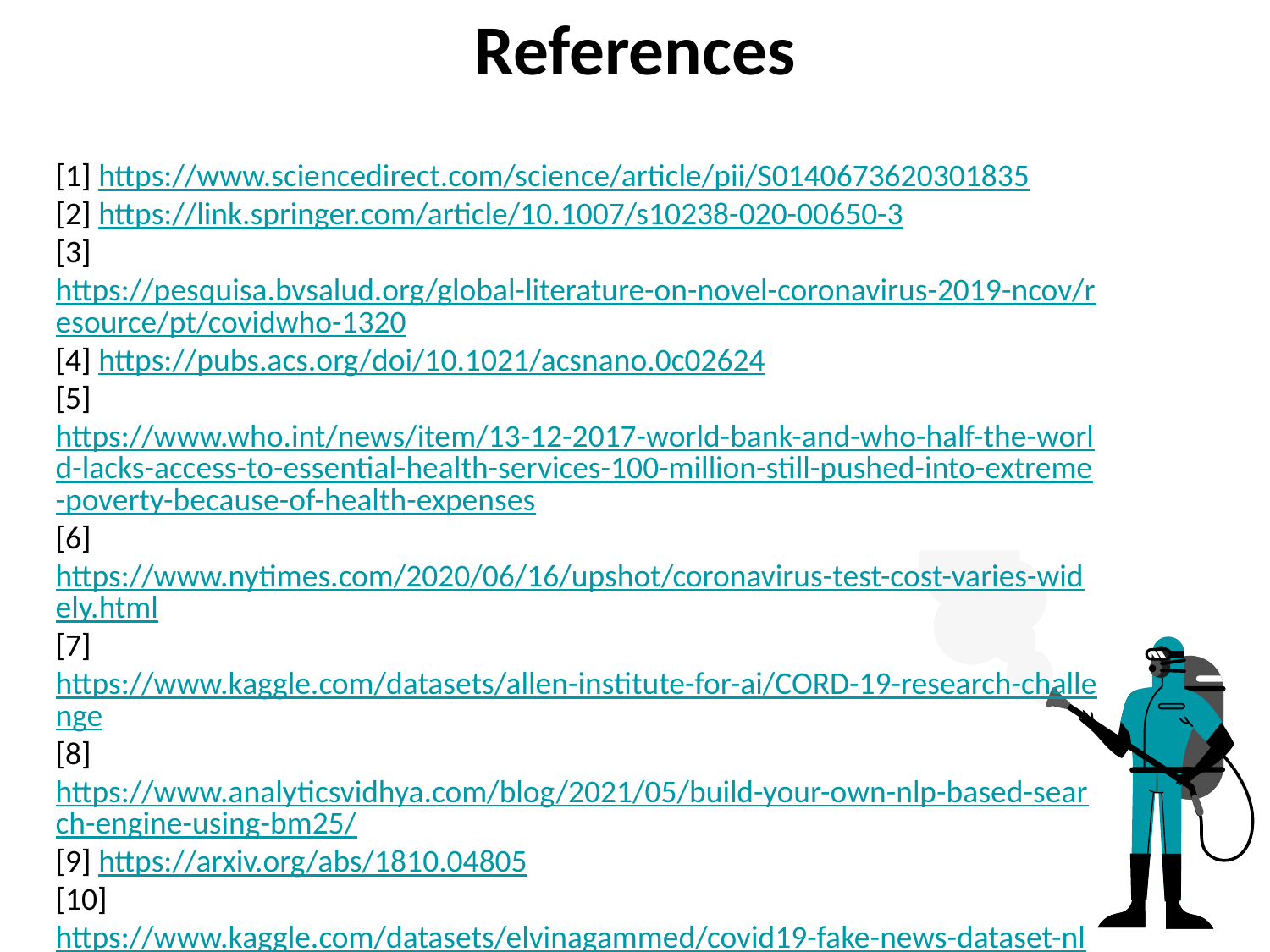

# References
[1] https://www.sciencedirect.com/science/article/pii/S0140673620301835
[2] https://link.springer.com/article/10.1007/s10238-020-00650-3
[3] https://pesquisa.bvsalud.org/global-literature-on-novel-coronavirus-2019-ncov/resource/pt/covidwho-1320
[4] https://pubs.acs.org/doi/10.1021/acsnano.0c02624
[5] https://www.who.int/news/item/13-12-2017-world-bank-and-who-half-the-world-lacks-access-to-essential-health-services-100-million-still-pushed-into-extreme-poverty-because-of-health-expenses
[6] https://www.nytimes.com/2020/06/16/upshot/coronavirus-test-cost-varies-widely.html
[7] https://www.kaggle.com/datasets/allen-institute-for-ai/CORD-19-research-challenge
[8] https://www.analyticsvidhya.com/blog/2021/05/build-your-own-nlp-based-search-engine-using-bm25/
[9] https://arxiv.org/abs/1810.04805
[10] https://www.kaggle.com/datasets/elvinagammed/covid19-fake-news-dataset-nlp
[11] https://www.frontiersin.org/articles/10.3389/fpsyg.2021.644801/full
[12] https://github.com/virufy/virufy-cdf-coughvid